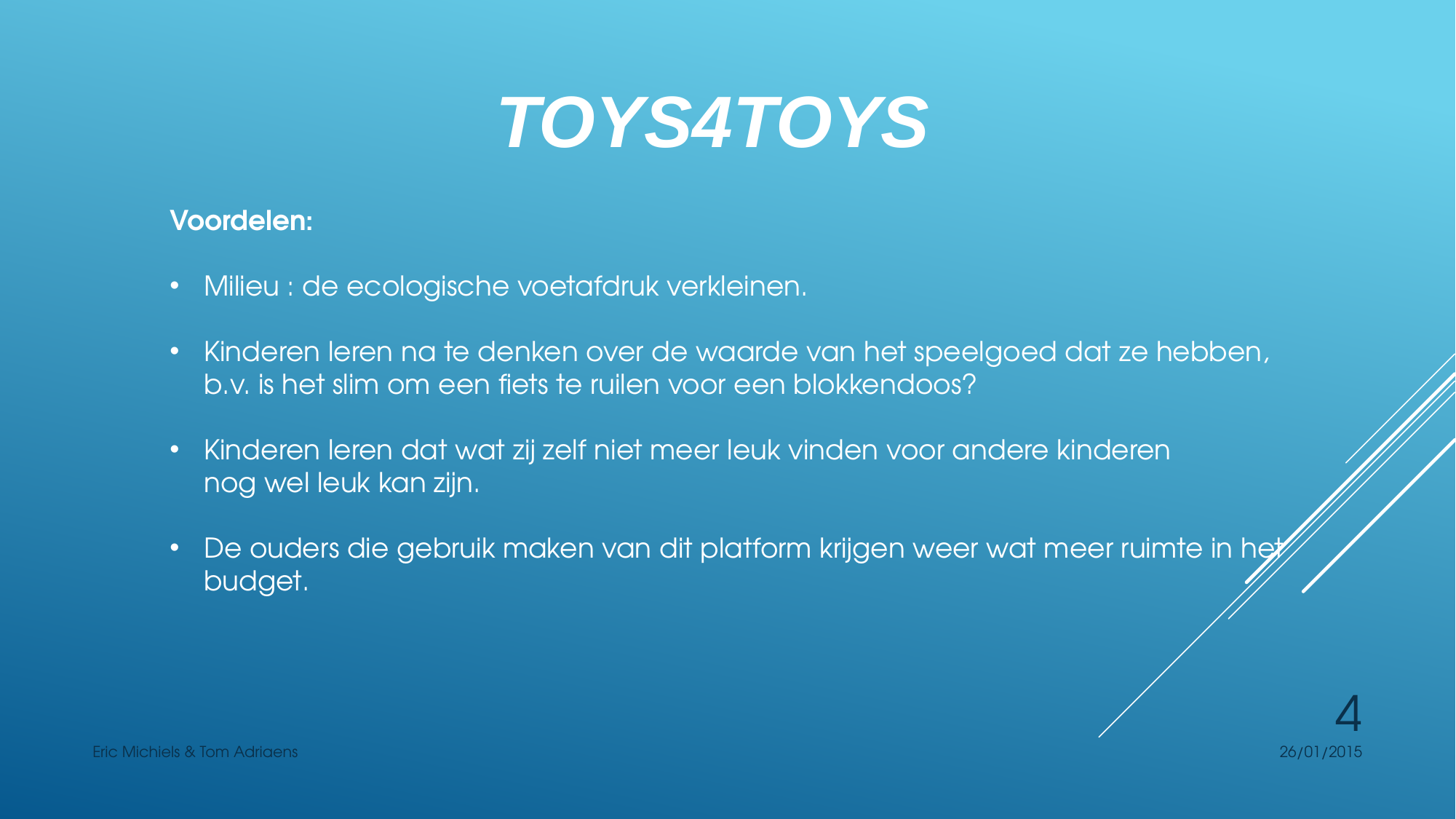

Toys4Toys
Voordelen:

Milieu : de ecologische voetafdruk verkleinen.

Kinderen leren na te denken over de waarde van het speelgoed dat ze hebben,        b.v. is het slim om een fiets te ruilen voor een blokkendoos?

Kinderen leren dat wat zij zelf niet meer leuk vinden voor andere kinderen                     nog wel leuk kan zijn.

De ouders die gebruik maken van dit platform krijgen weer wat meer ruimte in het budget.
4
Eric Michiels & Tom Adriaens
26/01/2015